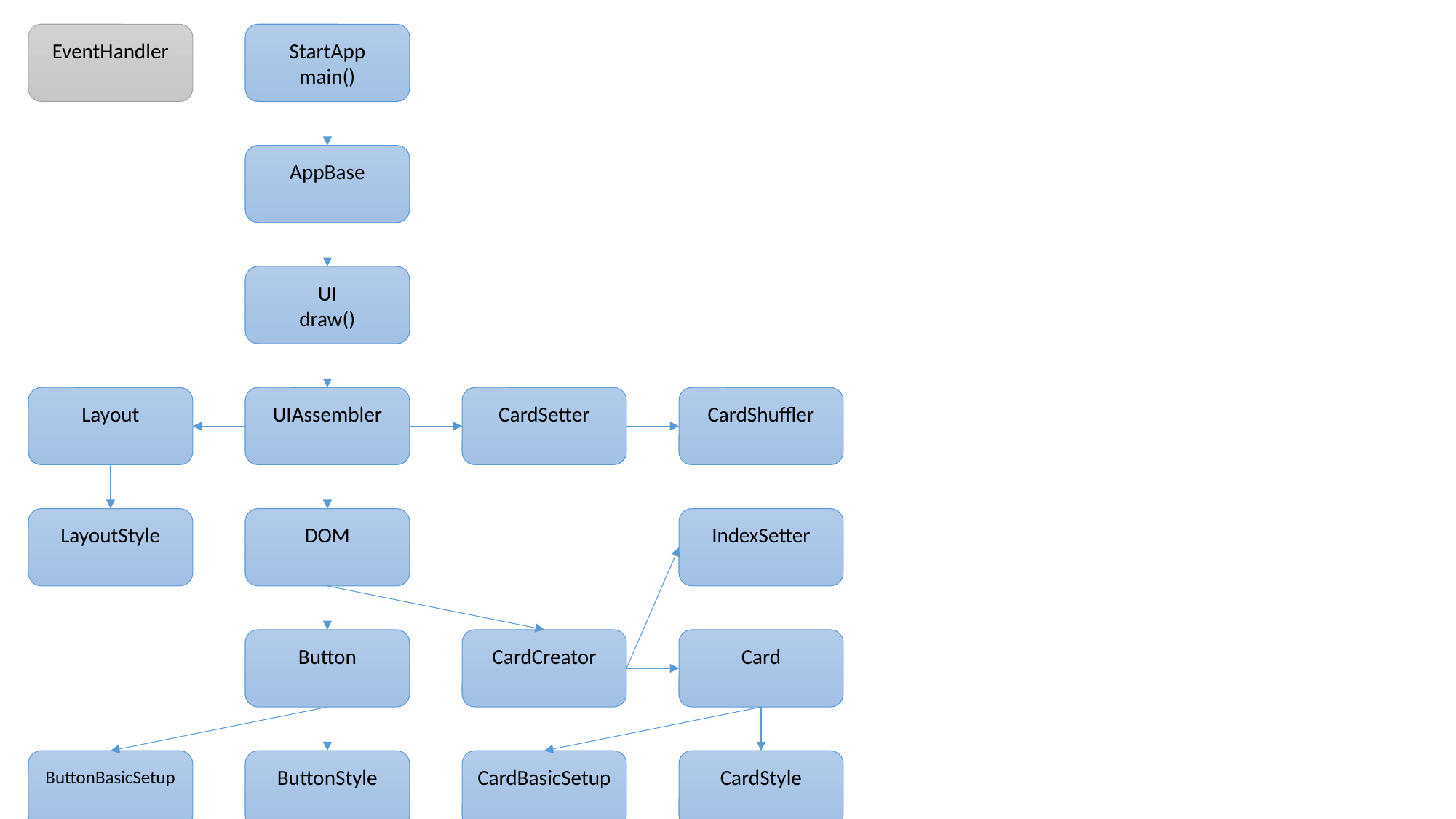

EventHandler

StartApp
main()
AppBase

UI
draw()
Layout

UIAssembler

CardSetter

CardShuffler

LayoutStyle

DOM

IndexSetter

Button

CardCreator

Card

ButtonBasicSetup

ButtonStyle

CardBasicSetup

CardStyle